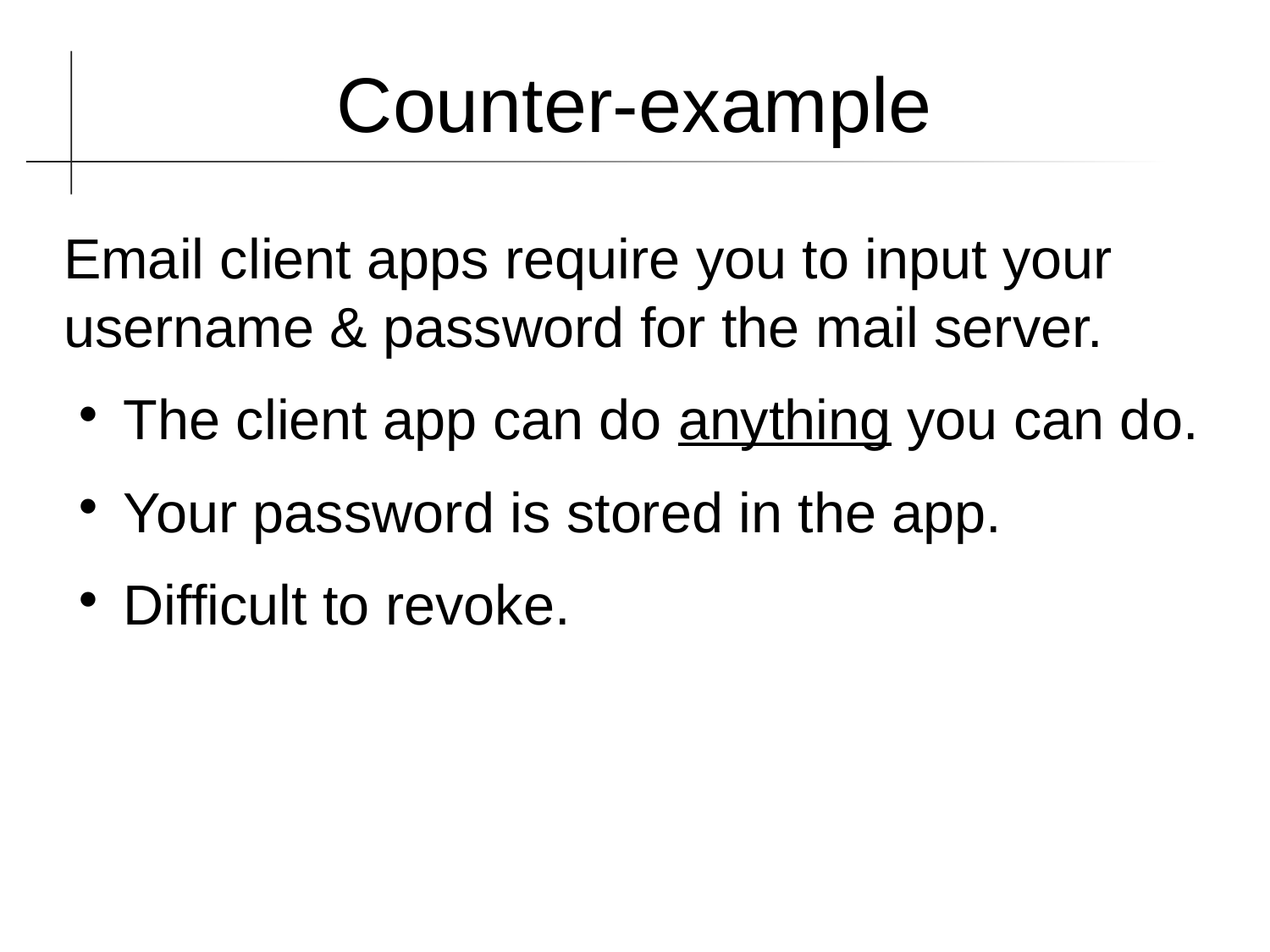

Counter-example
Email client apps require you to input your username & password for the mail server.
The client app can do anything you can do.
Your password is stored in the app.
Difficult to revoke.